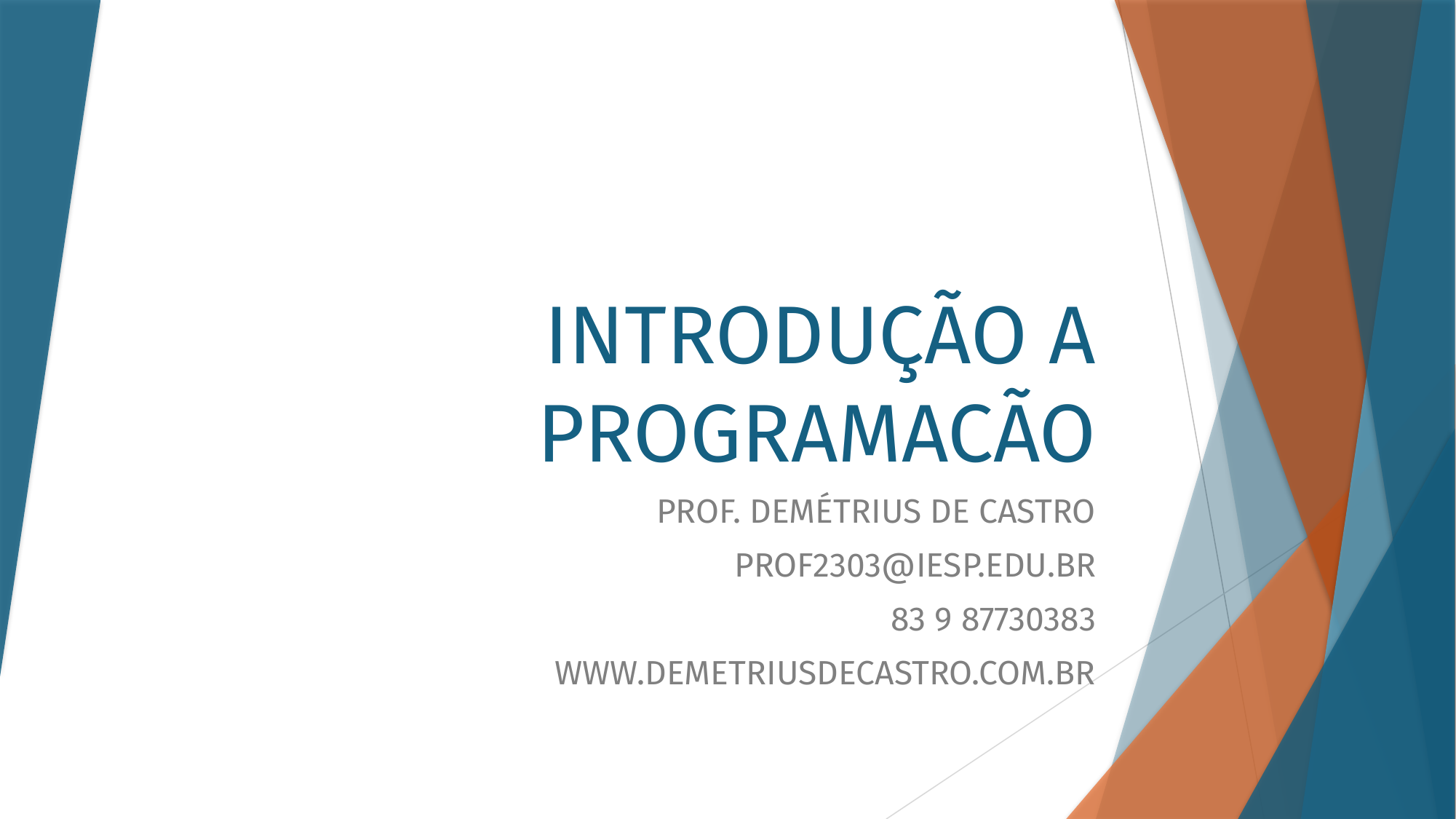

# INTRODUÇÃO A PROGRAMACÃO
PROF. DEMÉTRIUS DE CASTRO
PROF2303@IESP.EDU.BR
83 9 87730383
WWW.DEMETRIUSDECASTRO.COM.BR